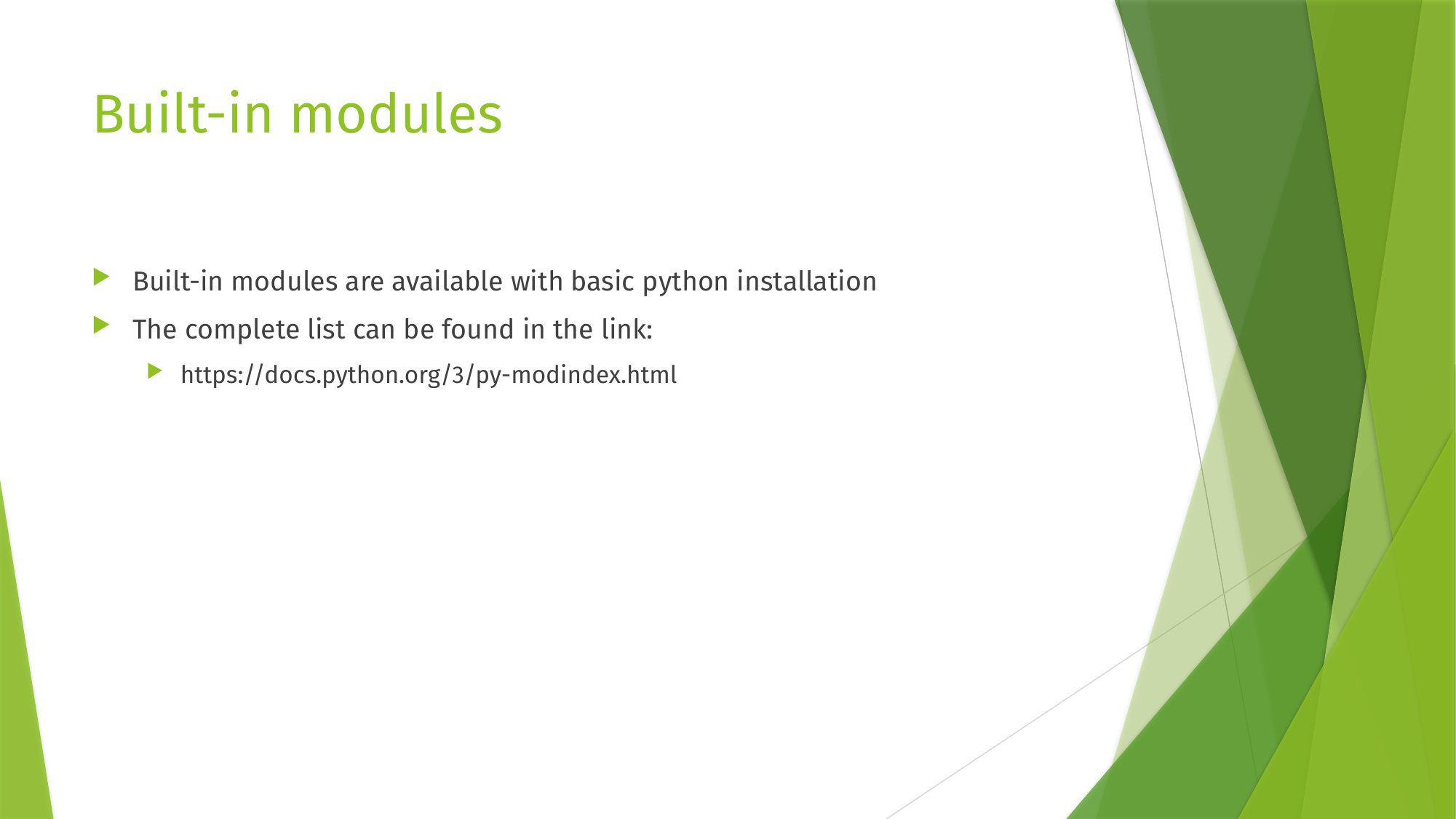

# Built-in modules
Built-in modules are available with basic python installation
The complete list can be found in the link:
https://docs.python.org/3/py-modindex.html